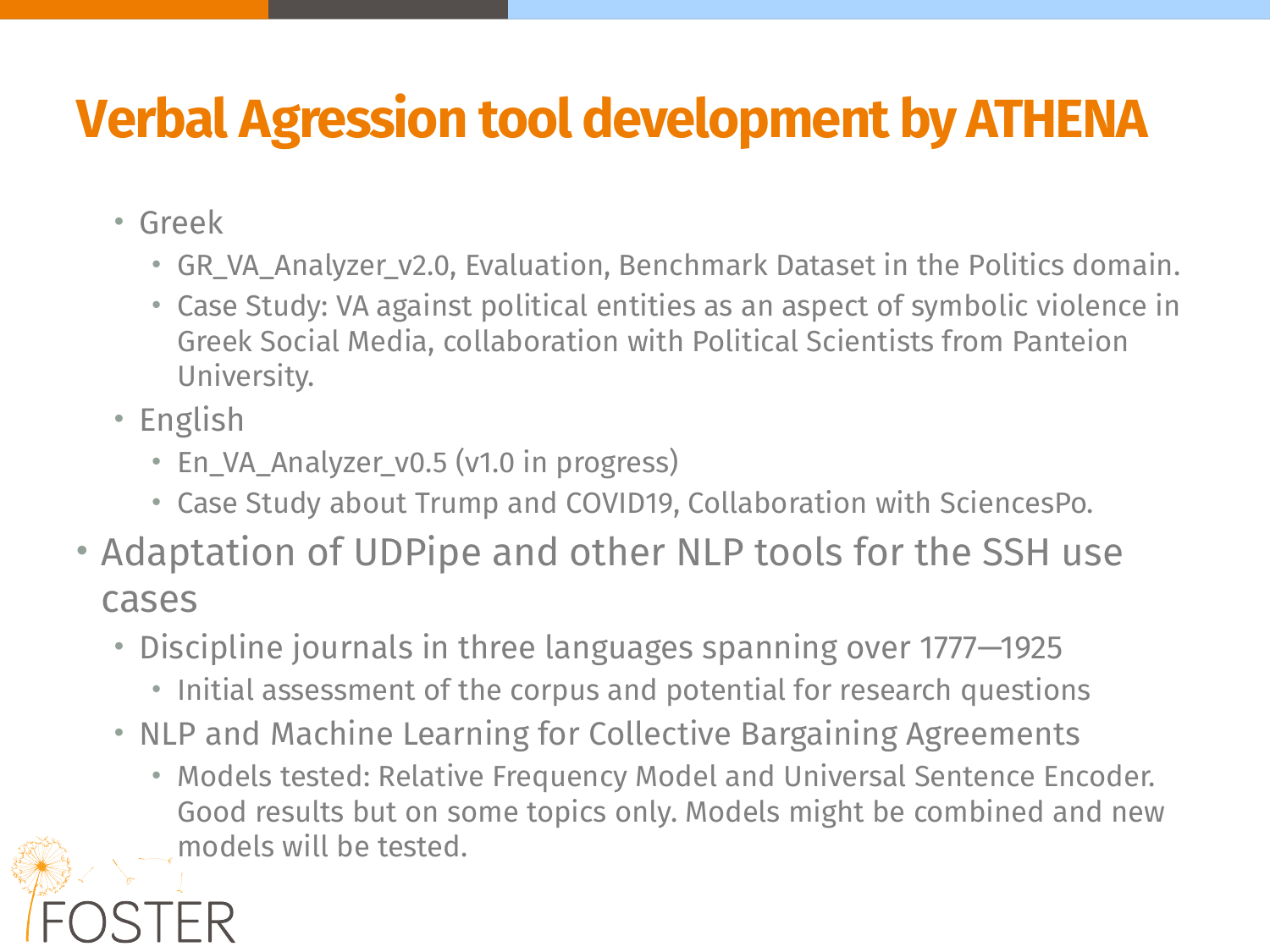

# Verbal Agression tool development by ATHENA
Greek
GR_VA_Analyzer_v2.0, Evaluation, Benchmark Dataset in the Politics domain.
Case Study: VA against political entities as an aspect of symbolic violence in Greek Social Media, collaboration with Political Scientists from Panteion University.
English
En_VA_Analyzer_v0.5 (v1.0 in progress)
Case Study about Trump and COVID19, Collaboration with SciencesPo.
Adaptation of UDPipe and other NLP tools for the SSH use cases
Discipline journals in three languages spanning over 1777—1925
Initial assessment of the corpus and potential for research questions
NLP and Machine Learning for Collective Bargaining Agreements
Models tested: Relative Frequency Model and Universal Sentence Encoder. Good results but on some topics only. Models might be combined and new models will be tested.